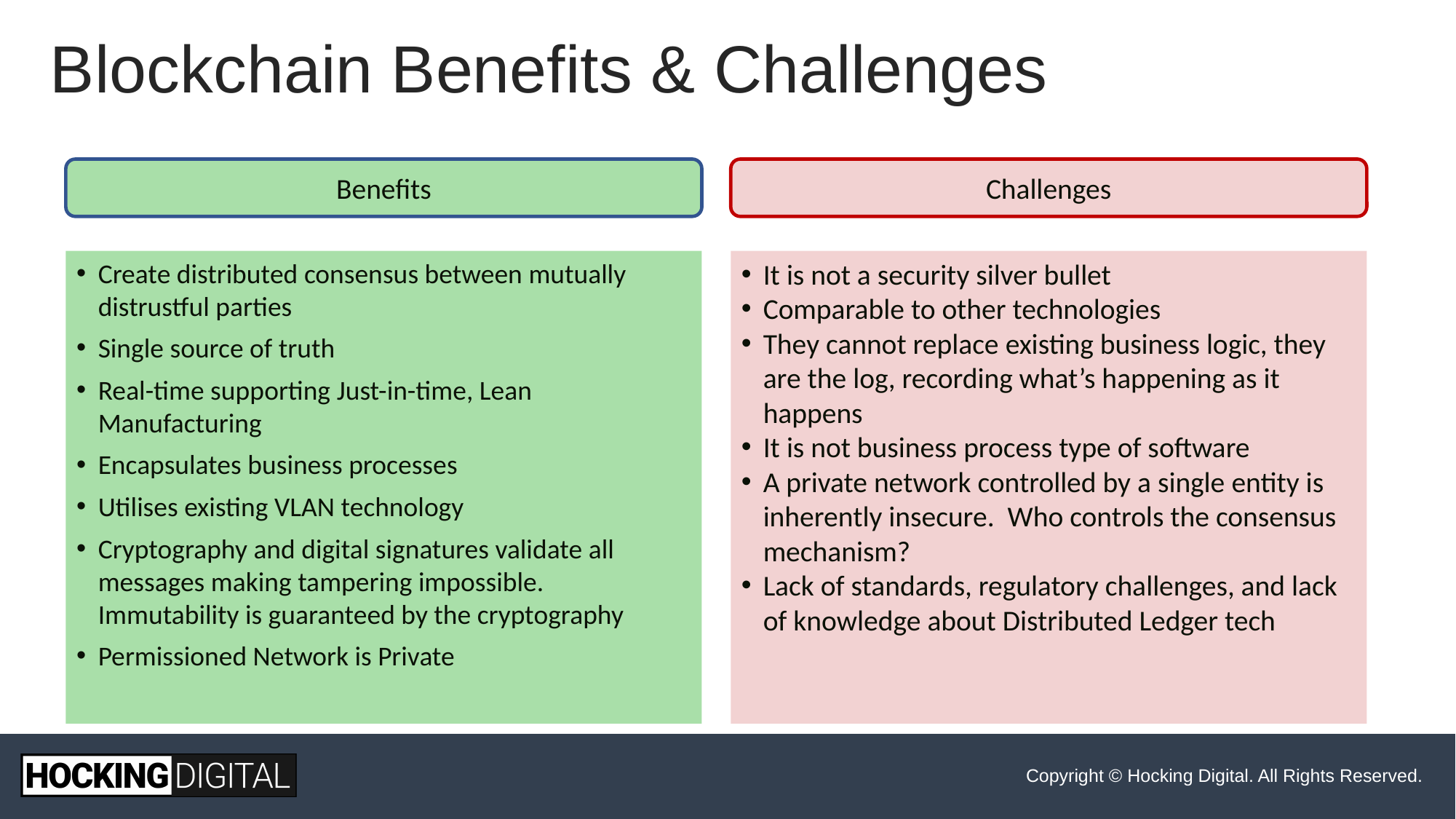

# Blockchain Benefits & Challenges
Benefits
Challenges
Create distributed consensus between mutually distrustful parties
Single source of truth
Real-time supporting Just-in-time, Lean Manufacturing
Encapsulates business processes
Utilises existing VLAN technology
Cryptography and digital signatures validate all messages making tampering impossible.  Immutability is guaranteed by the cryptography
Permissioned Network is Private

It is not a security silver bullet
Comparable to other technologies
They cannot replace existing business logic, they are the log, recording what’s happening as it happens
It is not business process type of software
A private network controlled by a single entity is inherently insecure.  Who controls the consensus mechanism?
Lack of standards, regulatory challenges, and lack of knowledge about Distributed Ledger tech